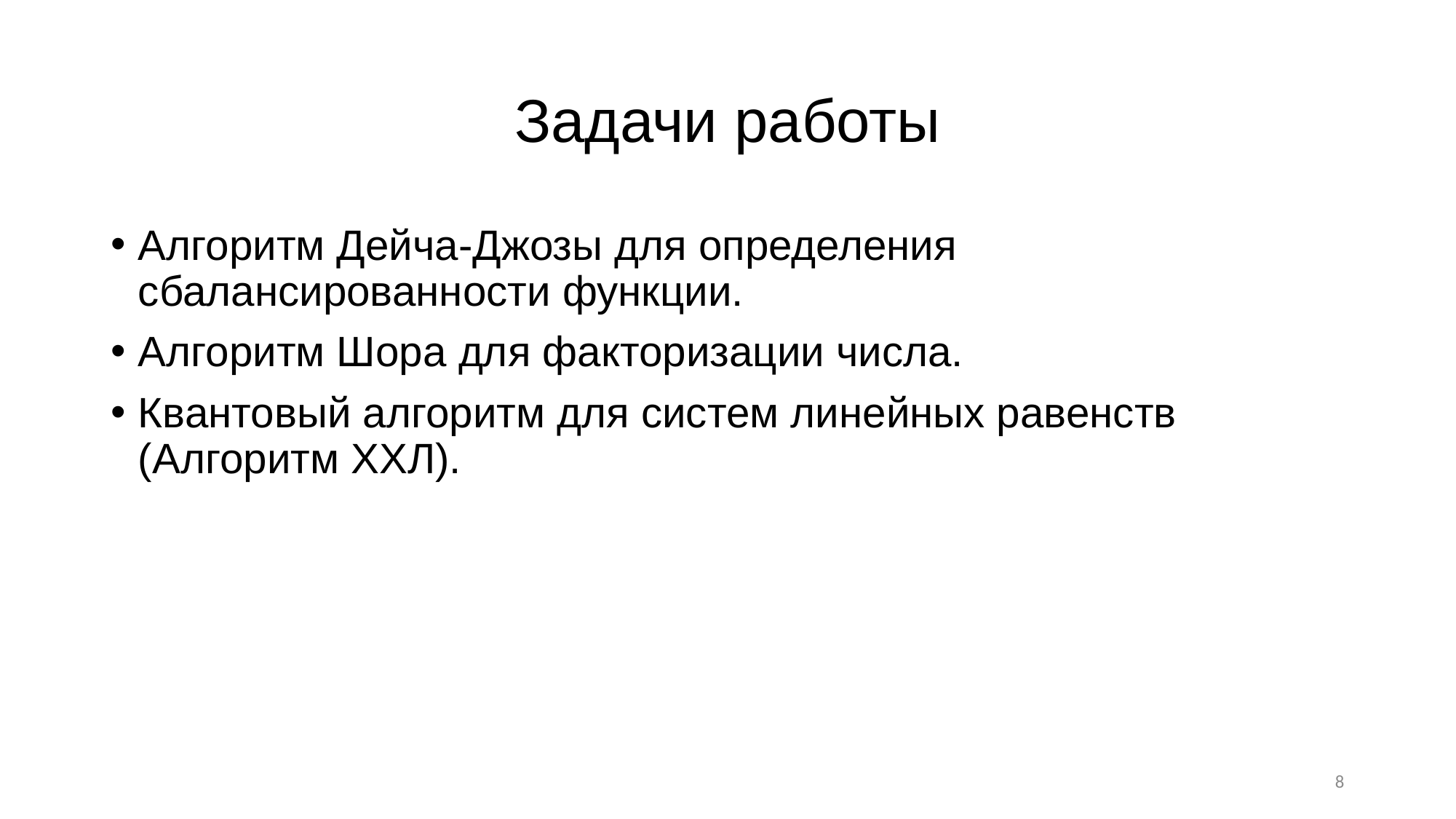

# Задачи работы
Алгоритм Дейча-Джозы для определения сбалансированности функции.
Алгоритм Шора для факторизации числа.
Квантовый алгоритм для систем линейных равенств
(Алгоритм ХХЛ).

8